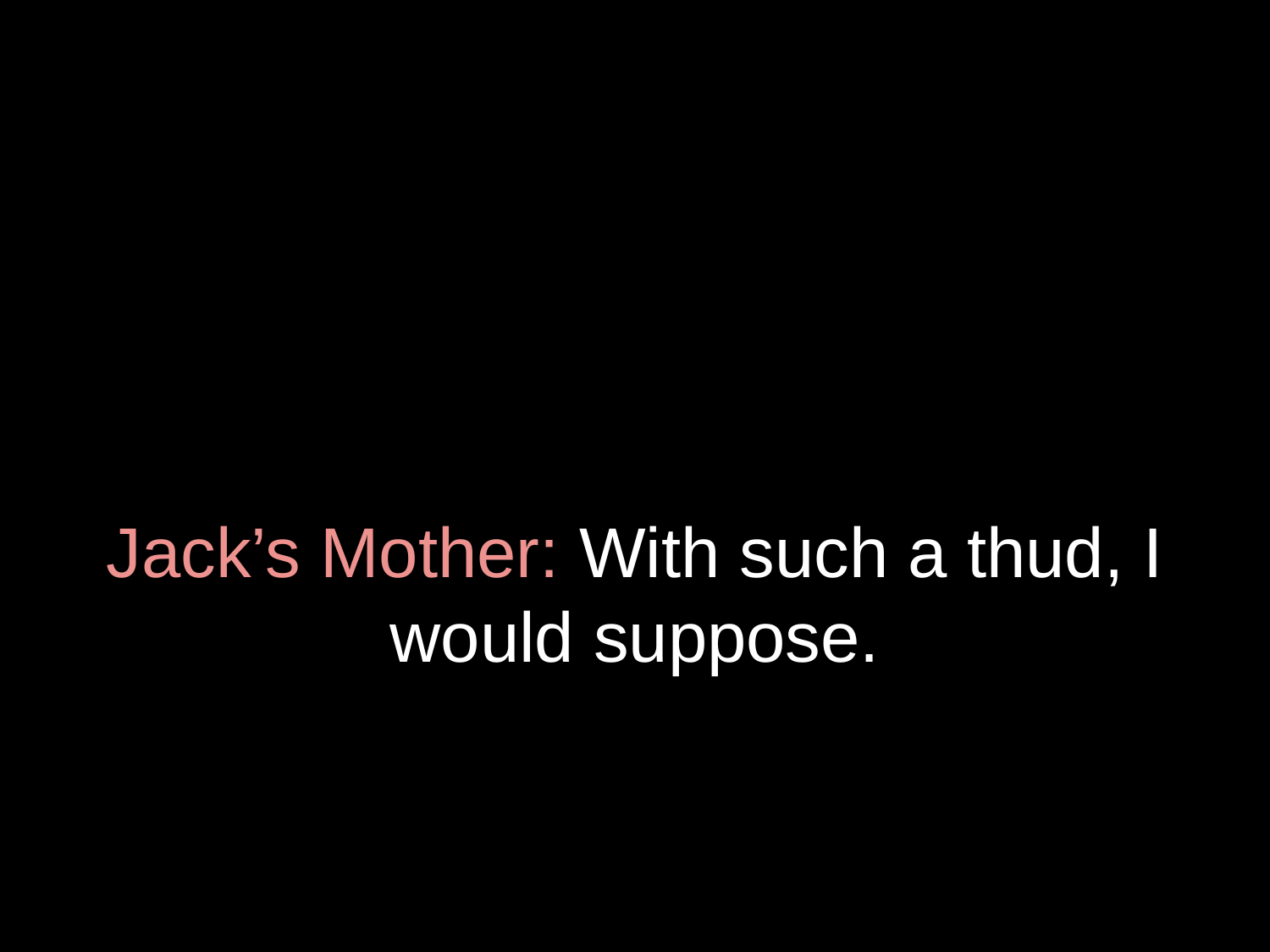

# Jack’s Mother: With such a thud, I would suppose.